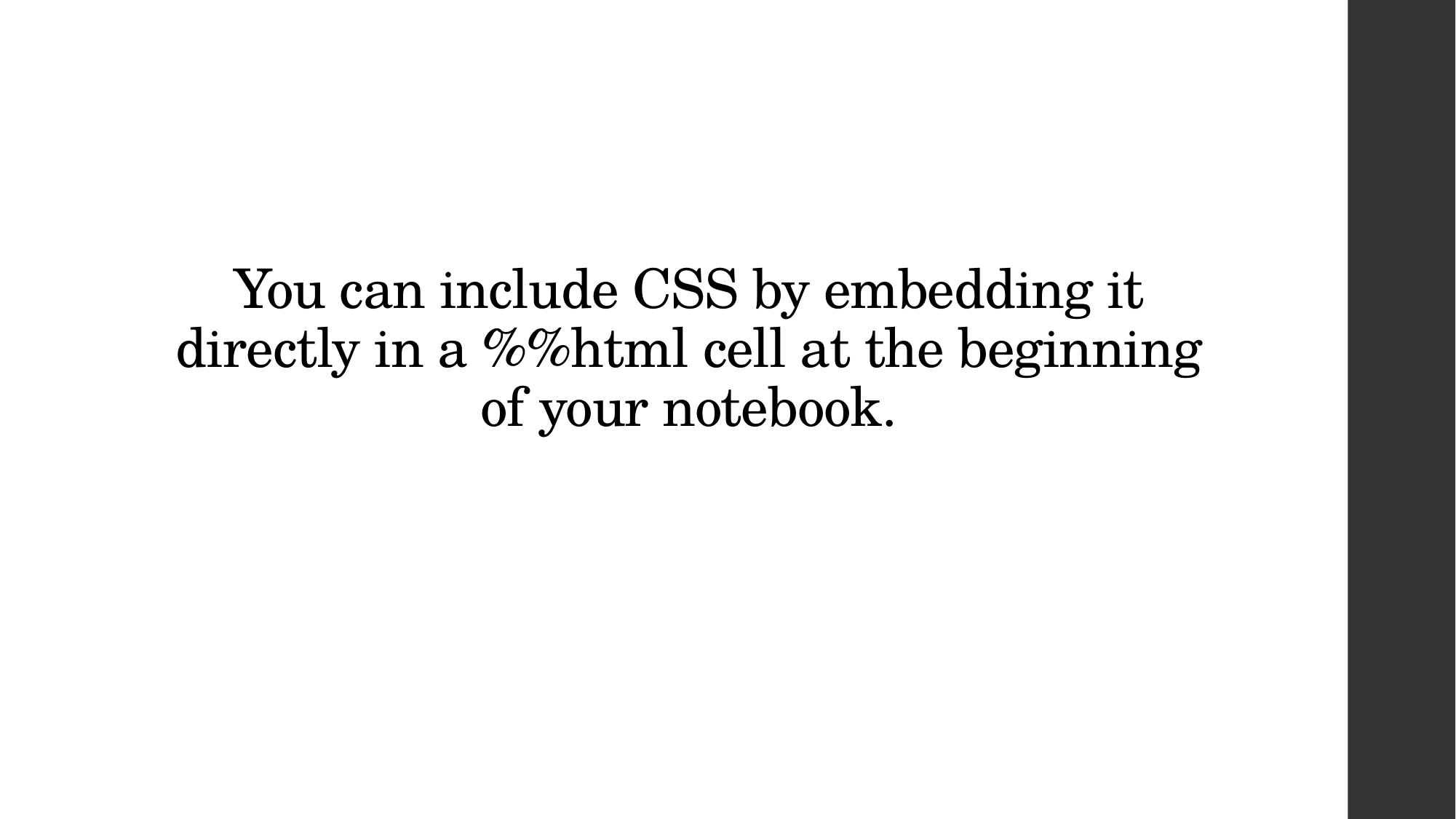

# You can include CSS by embedding it directly in a %%html cell at the beginning of your notebook.